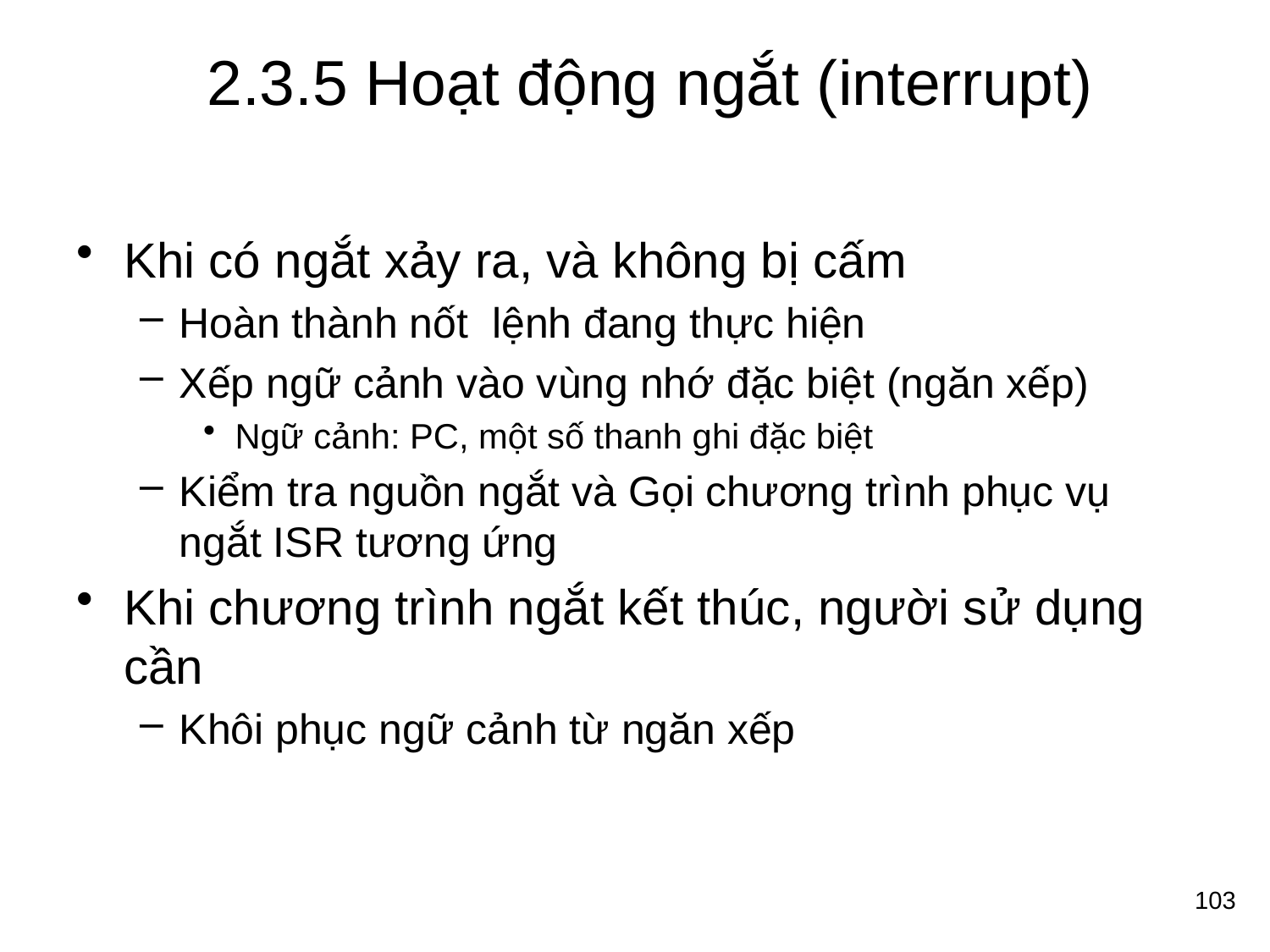

# 2.3.5 Hoạt động ngắt (interrupt)
Khi có ngắt xảy ra, và không bị cấm
Hoàn thành nốt  lệnh đang thực hiện
Xếp ngữ cảnh vào vùng nhớ đặc biệt (ngăn xếp)
Ngữ cảnh: PC, một số thanh ghi đặc biệt
Kiểm tra nguồn ngắt và Gọi chương trình phục vụ ngắt ISR tương ứng
Khi chương trình ngắt kết thúc, người sử dụng cần
Khôi phục ngữ cảnh từ ngăn xếp

103